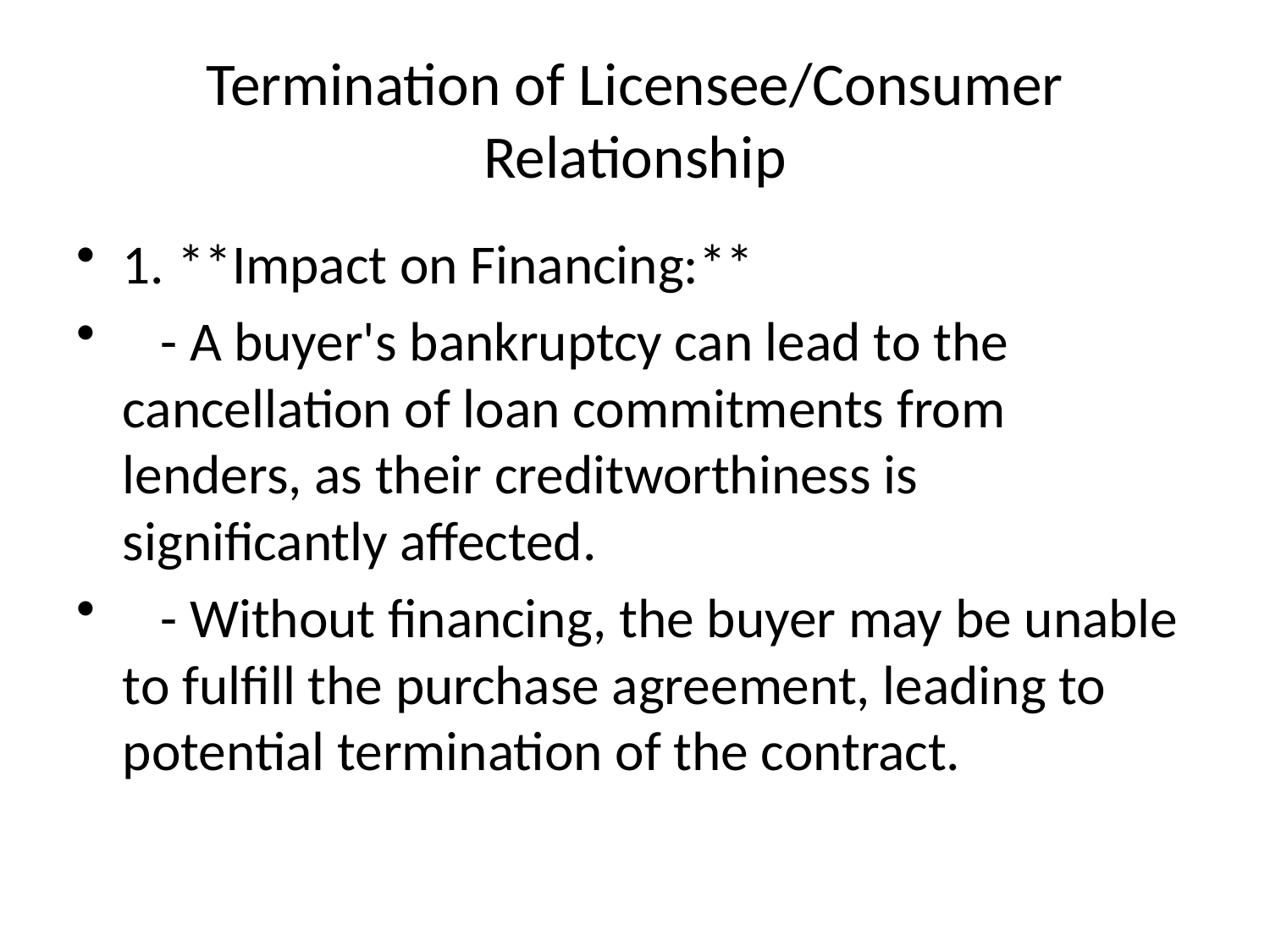

# Termination of Licensee/Consumer Relationship

1. **Impact on Financing:**
   - A buyer's bankruptcy can lead to the cancellation of loan commitments from lenders, as their creditworthiness is significantly affected.
   - Without financing, the buyer may be unable to fulfill the purchase agreement, leading to potential termination of the contract.